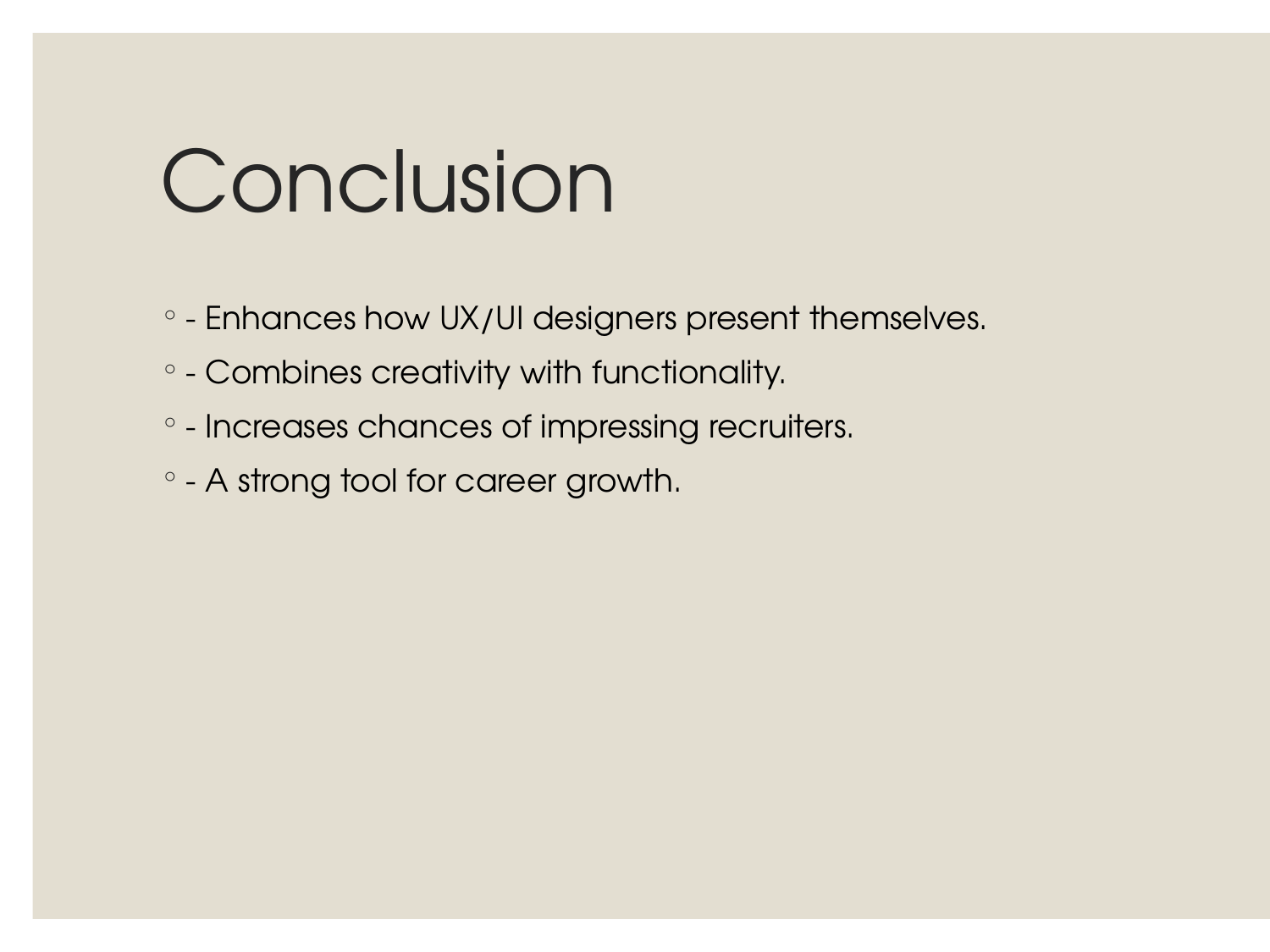

# Conclusion
- Enhances how UX/UI designers present themselves.
- Combines creativity with functionality.
- Increases chances of impressing recruiters.
- A strong tool for career growth.